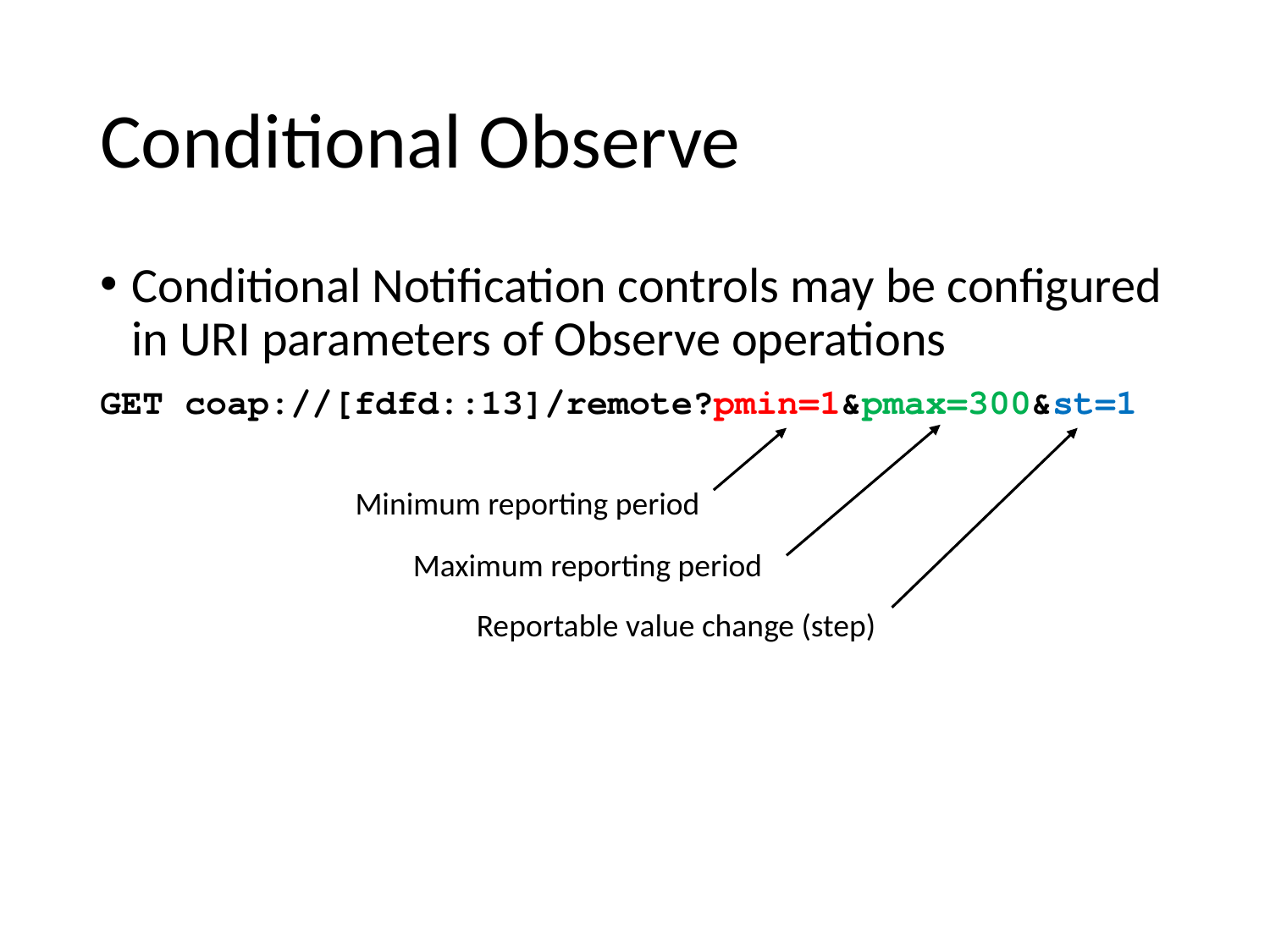

# Conditional Observe
Conditional Notification controls may be configured in URI parameters of Observe operations
GET coap://[fdfd::13]/remote?pmin=1&pmax=300&st=1

Minimum reporting period
Maximum reporting period
Reportable value change (step)